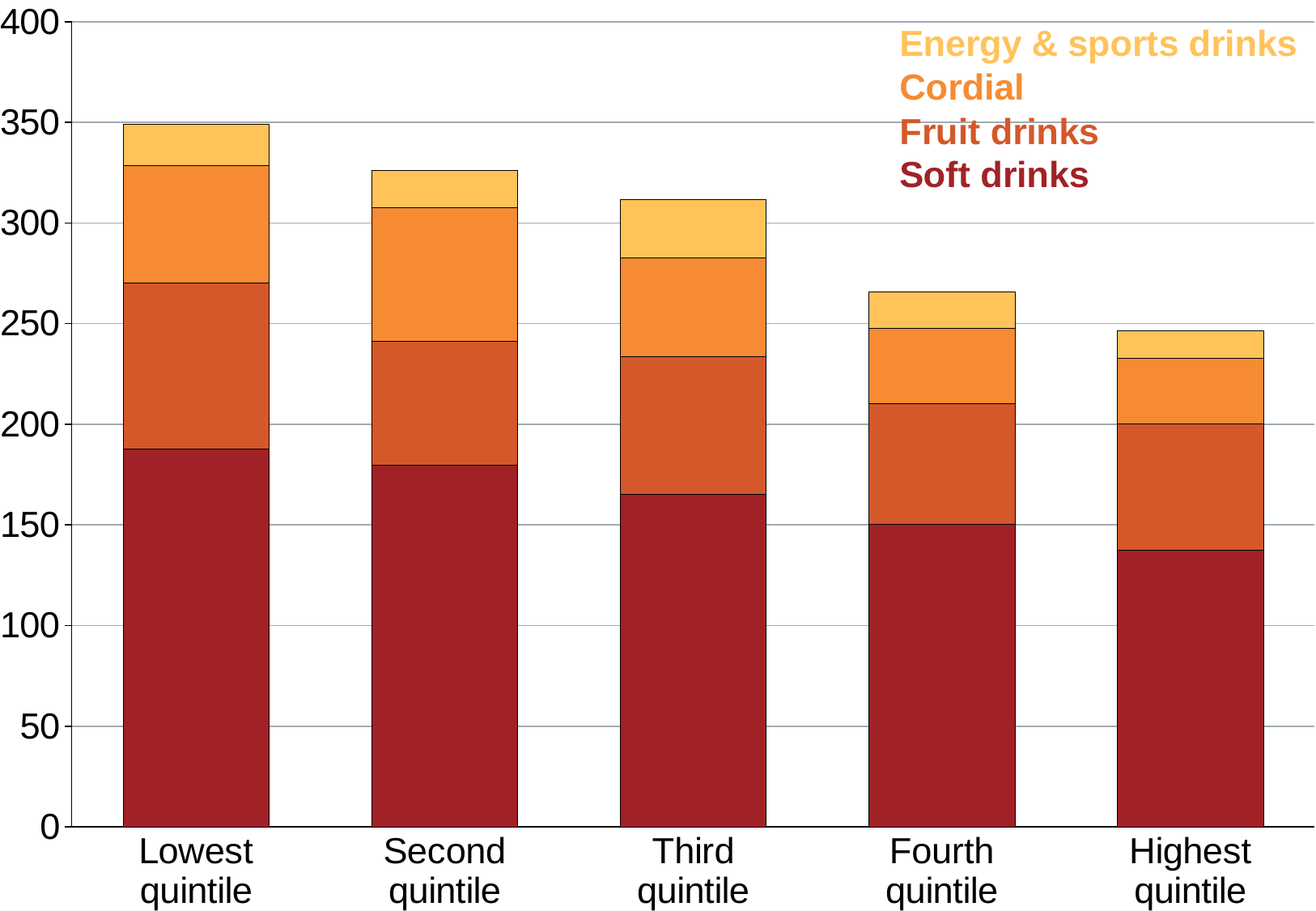

### Chart

| Category |    Soft drinks, and flavoured mineral waters                                                                                    |        Fruit drinks only |     Cordials                                                                                                                     |     Electrolyte, energy and fortified drinks                                                                                     |
|---|---|---|---|---|
| Lowest
quintile | 187.9 | 82.5 | 58.1 | 20.6 |
| Second
quintile | 179.6 | 61.7 | 66.4 | 18.6 |
| Third
quintile | 165.4 | 68.4 | 48.8 | 29.2 |
| Fourth
quintile | 150.6 | 59.8 | 37.3 | 18.1 |
| Highest
quintile | 137.4 | 63.0 | 32.4 | 13.7 |